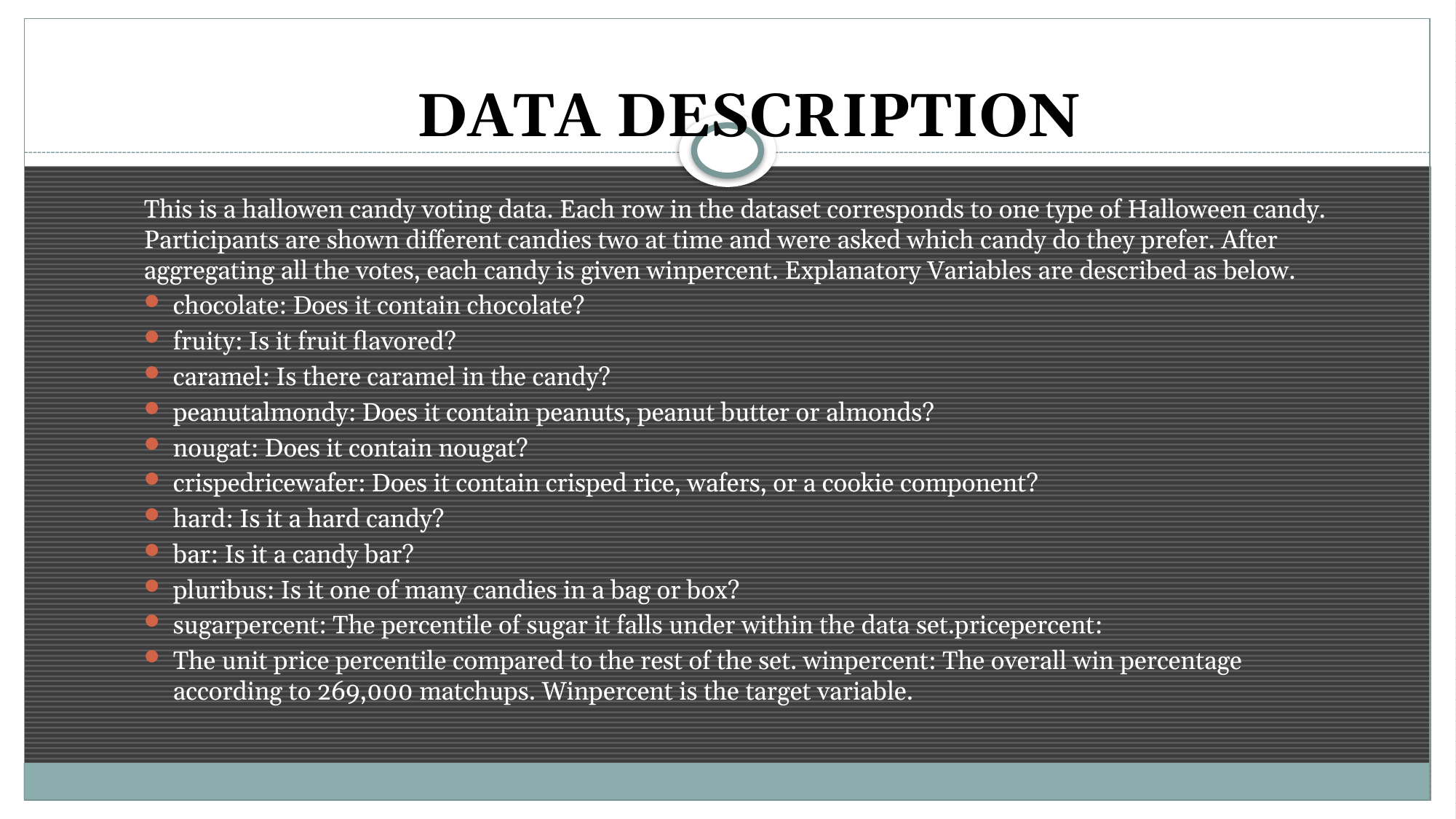

# DATA DESCRIPTION
This is a hallowen candy voting data. Each row in the dataset corresponds to one type of Halloween candy. Participants are shown different candies two at time and were asked which candy do they prefer. After aggregating all the votes, each candy is given winpercent. Explanatory Variables are described as below.
chocolate: Does it contain chocolate?
fruity: Is it fruit flavored?
caramel: Is there caramel in the candy?
peanutalmondy: Does it contain peanuts, peanut butter or almonds?
nougat: Does it contain nougat?
crispedricewafer: Does it contain crisped rice, wafers, or a cookie component?
hard: Is it a hard candy?
bar: Is it a candy bar?
pluribus: Is it one of many candies in a bag or box?
sugarpercent: The percentile of sugar it falls under within the data set.pricepercent:
The unit price percentile compared to the rest of the set. winpercent: The overall win percentage according to 269,000 matchups. Winpercent is the target variable.